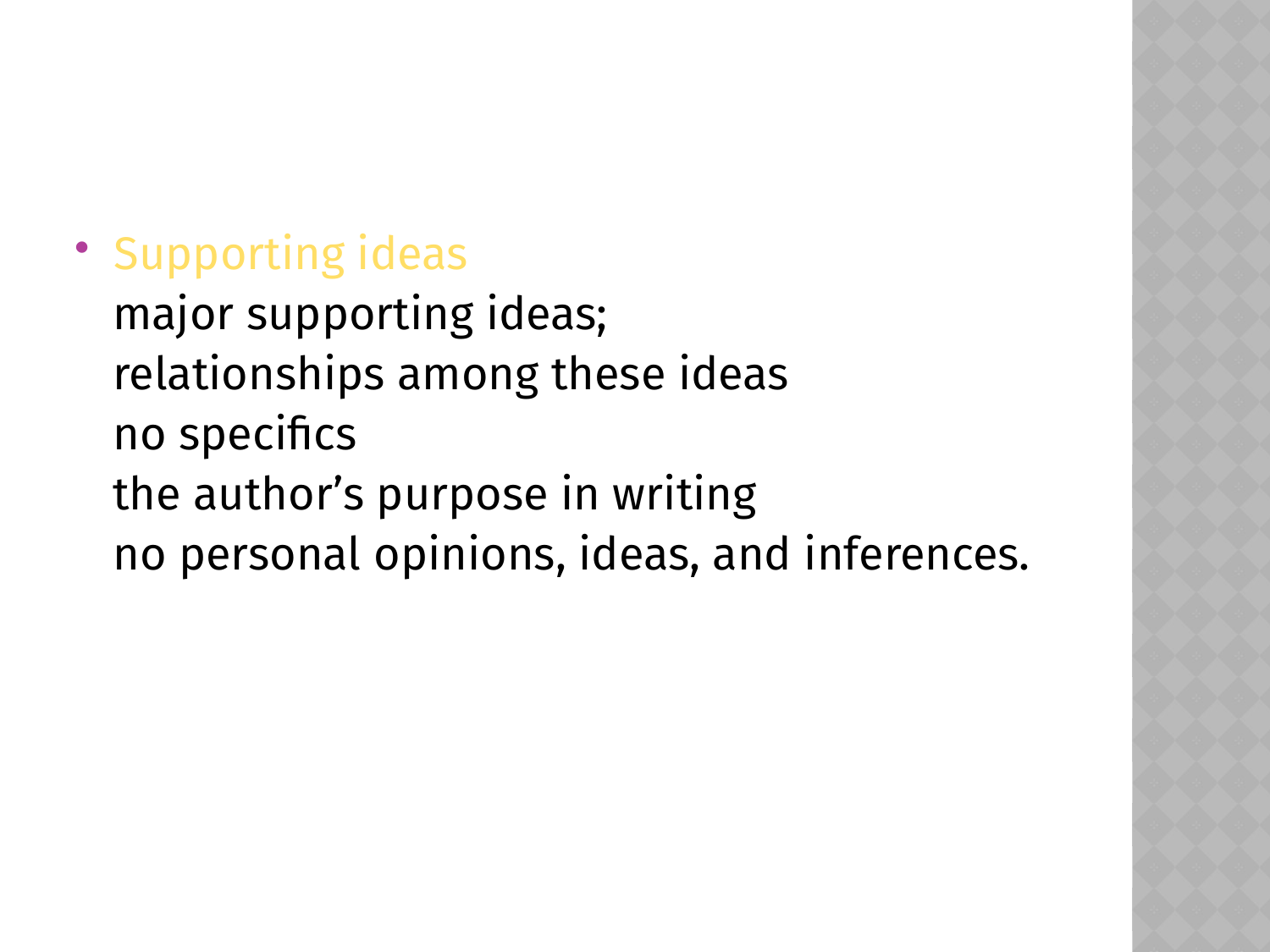

#
Supporting ideas
   major supporting ideas;
   relationships among these ideas
   no specifics
   the author’s purpose in writing
   no personal opinions, ideas, and inferences.